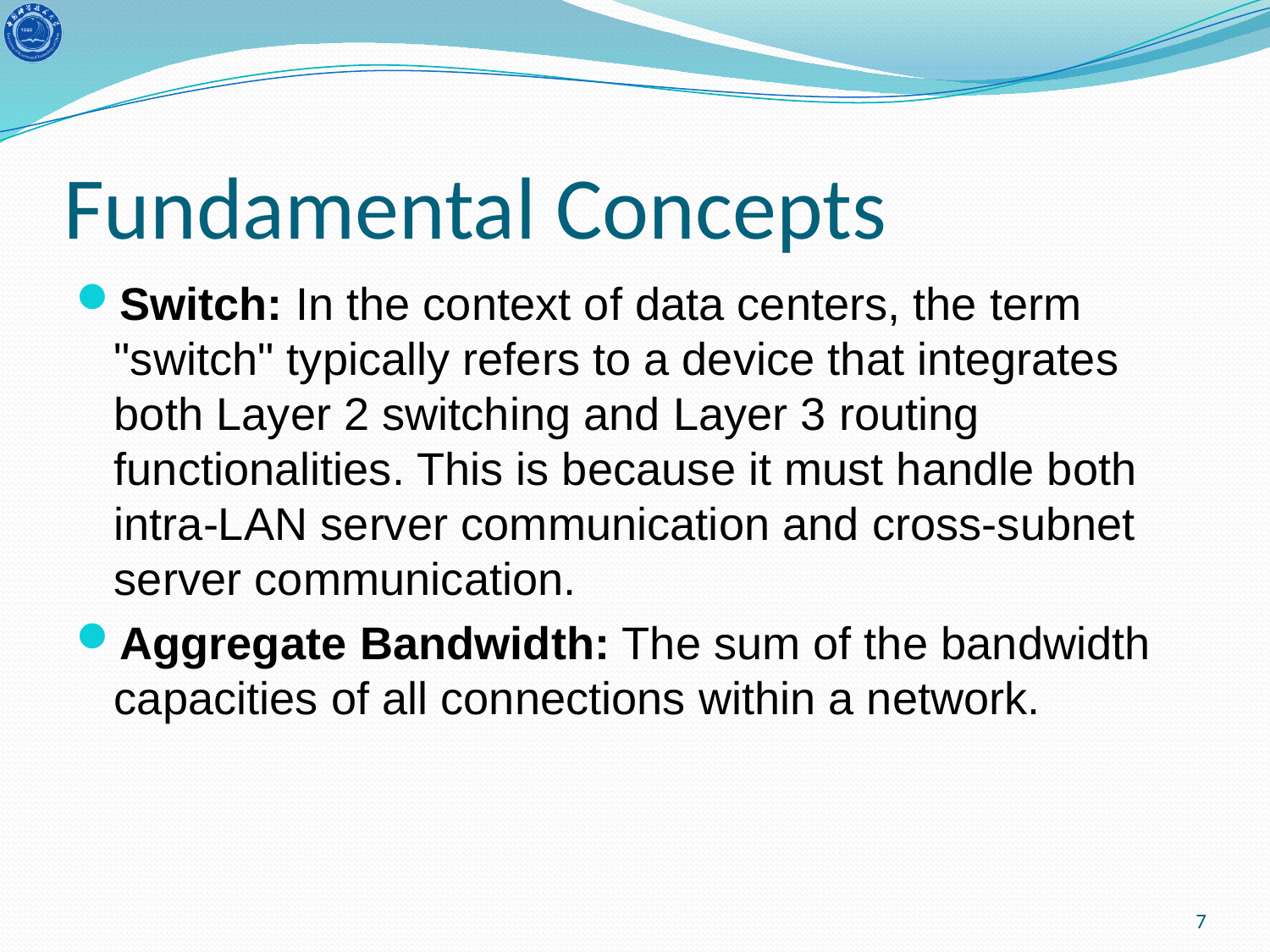

# ​​Fundamental Concepts​
​​Switch:​ In the context of data centers, the term "switch" typically refers to a device that integrates both Layer 2 switching and Layer 3 routing functionalities. This is because it must handle both intra-LAN server communication and cross-subnet server communication.
​​Aggregate Bandwidth:​​ The sum of the bandwidth capacities of all connections within a network.

7